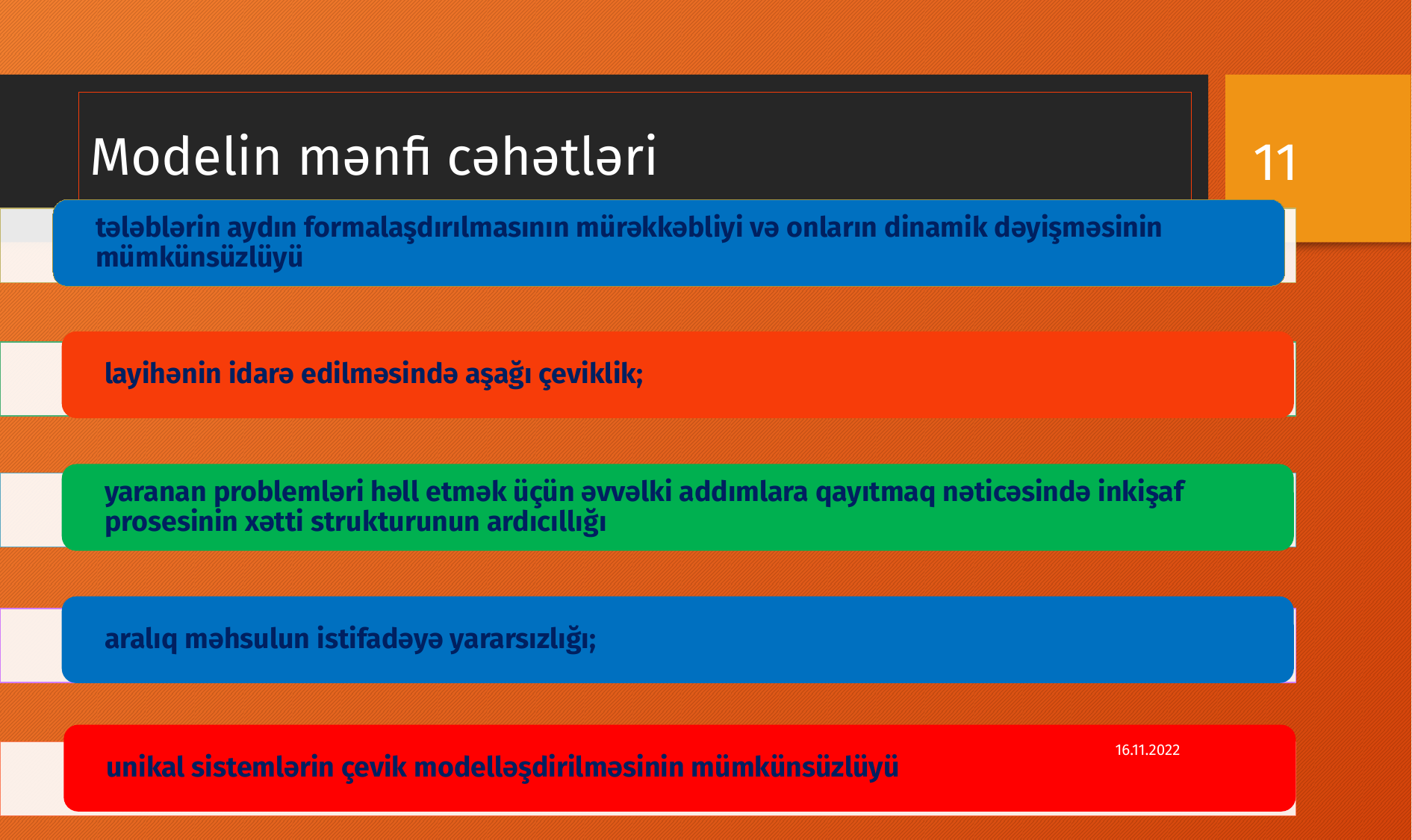

# Modelin mənfi cəhətləri
11
tələblərin aydın formalaşdırılmasının mürəkkəbliyi və onların dinamik dəyişməsinin mümkünsüzlüyü
layihənin idarə edilməsində aşağı çeviklik;
yaranan problemləri həll etmək üçün əvvəlki addımlara qayıtmaq nəticəsində inkişaf prosesinin xətti strukturunun ardıcıllığı
aralıq məhsulun istifadəyə yararsızlığı;
unikal sistemlərin çevik modelləşdirilməsinin mümkünsüzlüyü
16.11.2022